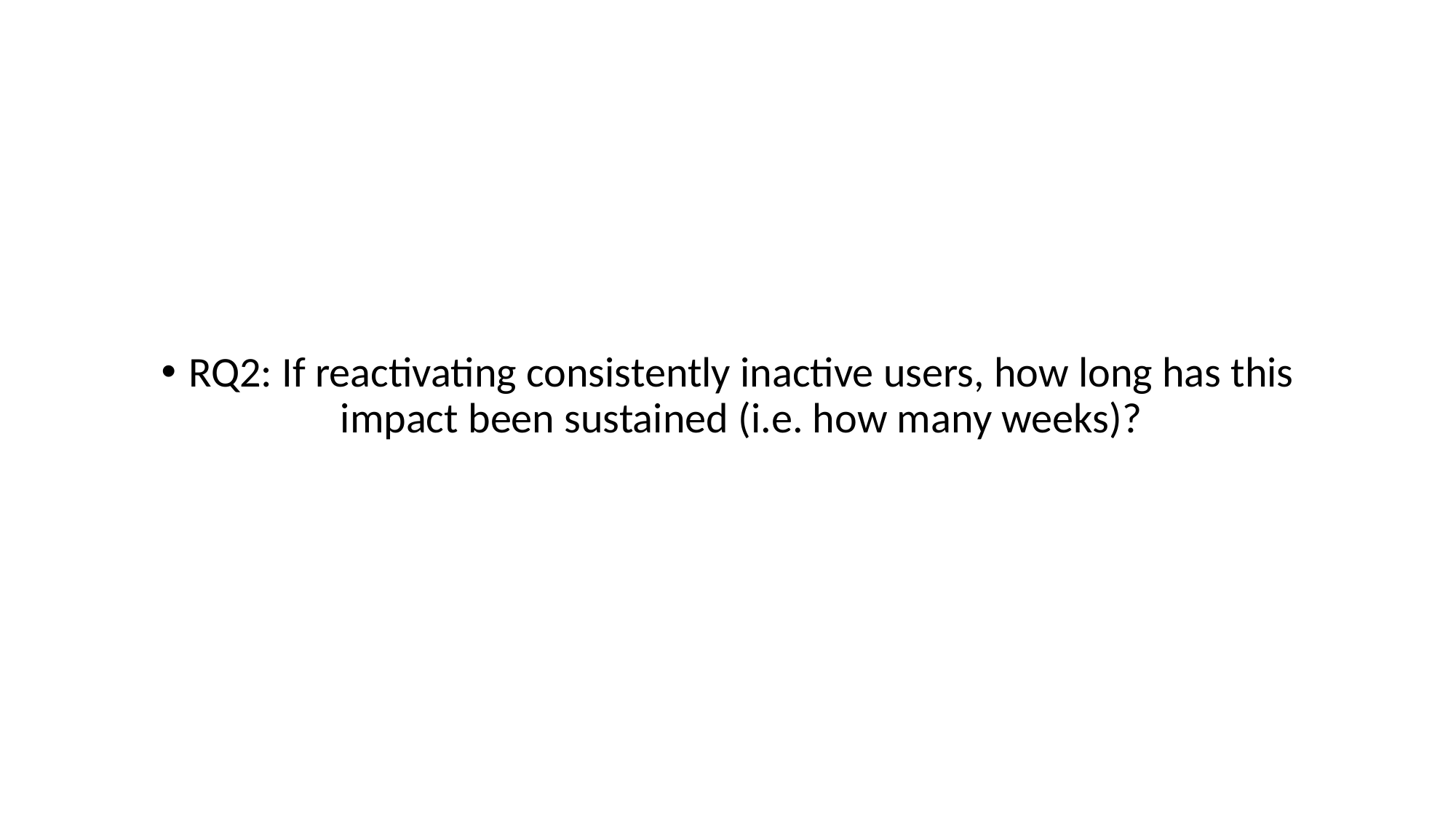

#

RQ2: If reactivating consistently inactive users, how long has this impact been sustained (i.e. how many weeks)?